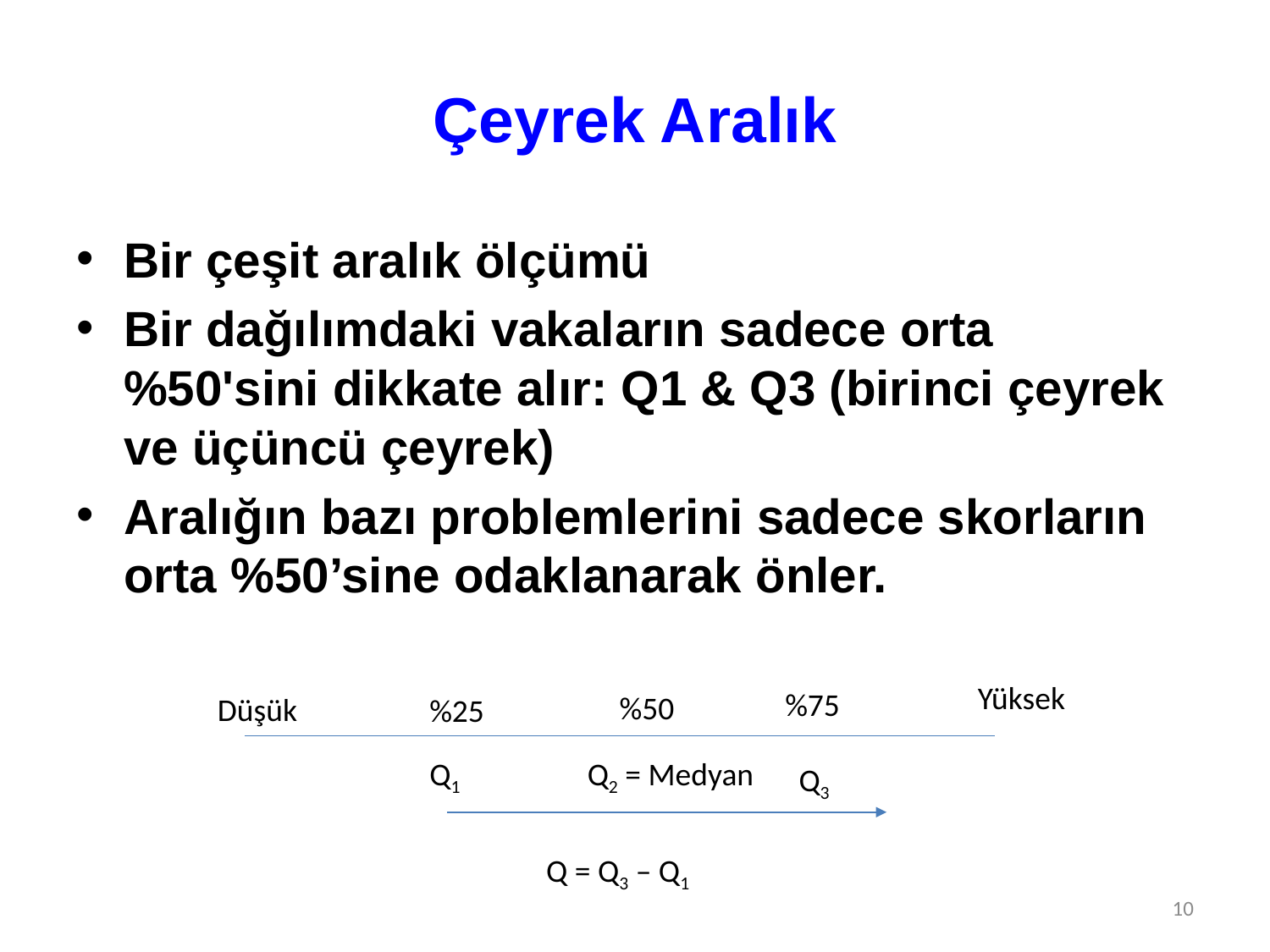

# Çeyrek Aralık
Bir çeşit aralık ölçümü
Bir dağılımdaki vakaların sadece orta %50'sini dikkate alır: Q1 & Q3 (birinci çeyrek ve üçüncü çeyrek)
Aralığın bazı problemlerini sadece skorların orta %50’sine odaklanarak önler.
Yüksek
%75
%50
Düşük
%25
Q1
Q2 = Medyan
Q3
Q = Q3 – Q1
10